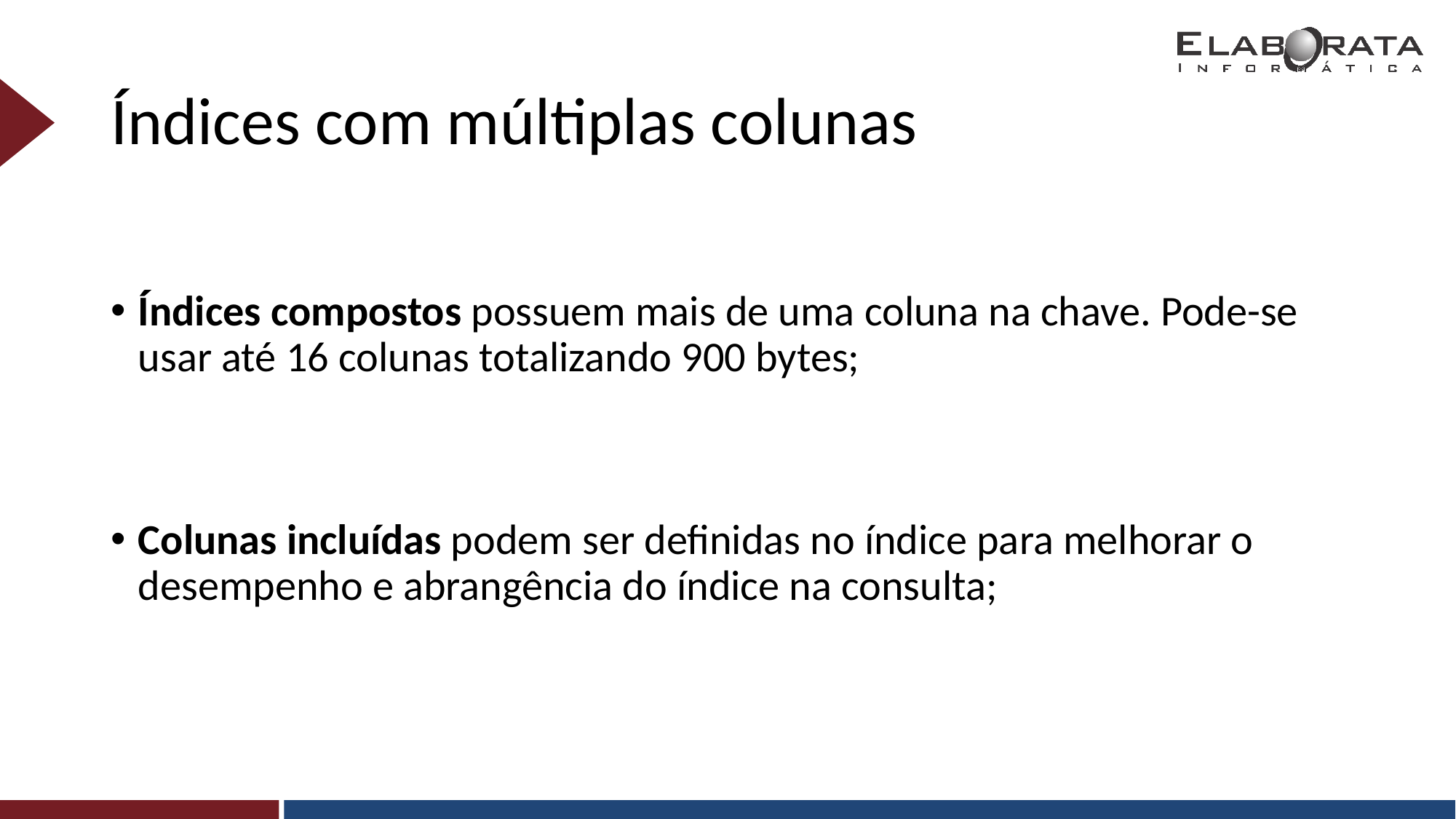

# Índices com múltiplas colunas

Índices compostos possuem mais de uma coluna na chave. Pode-se usar até 16 colunas totalizando 900 bytes;

Colunas incluídas podem ser definidas no índice para melhorar o desempenho e abrangência do índice na consulta;